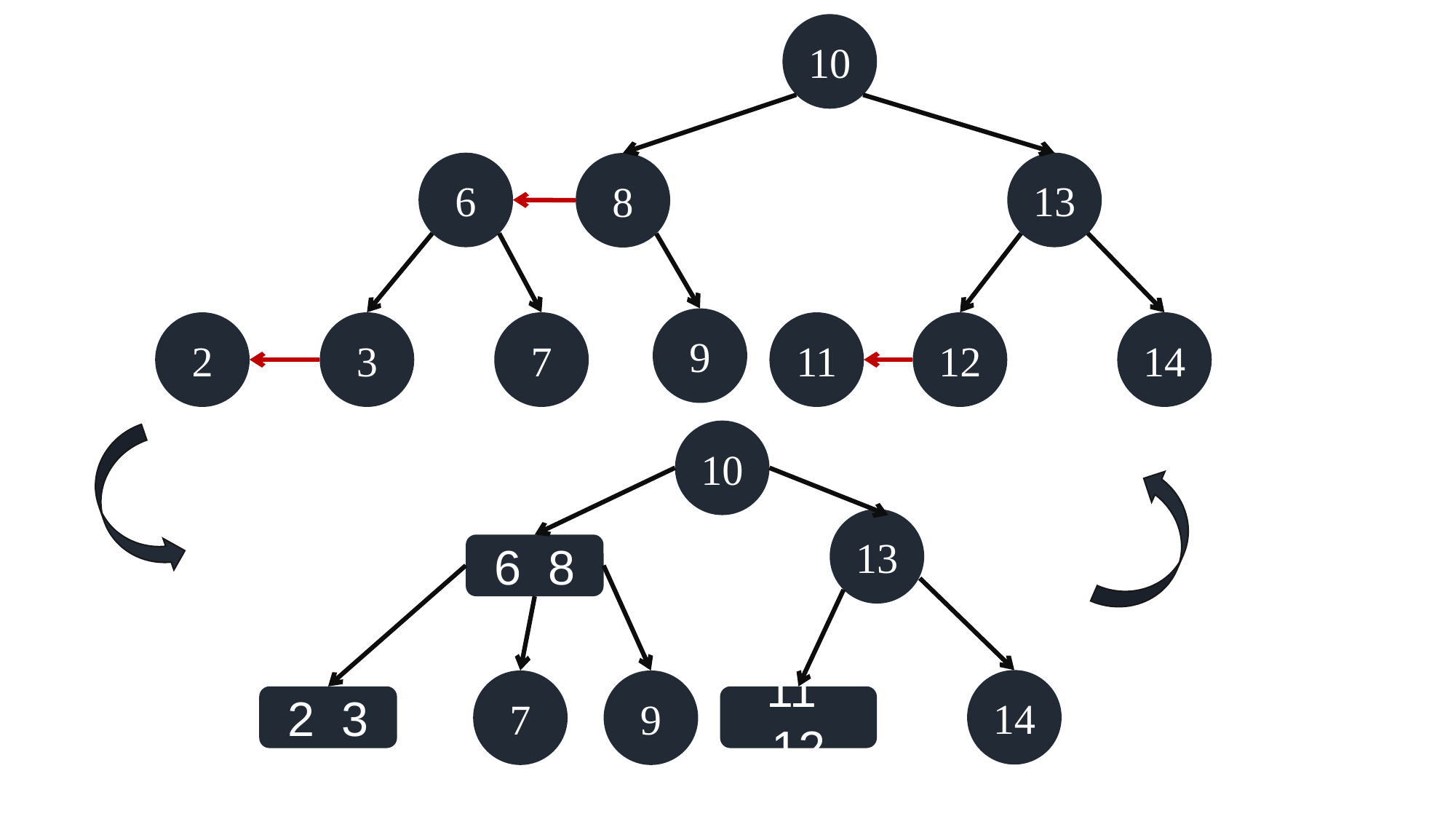

10
6
13
8
9
3
7
2
14
11
12
10

13

6  8
14
9
7
2  3
11  12